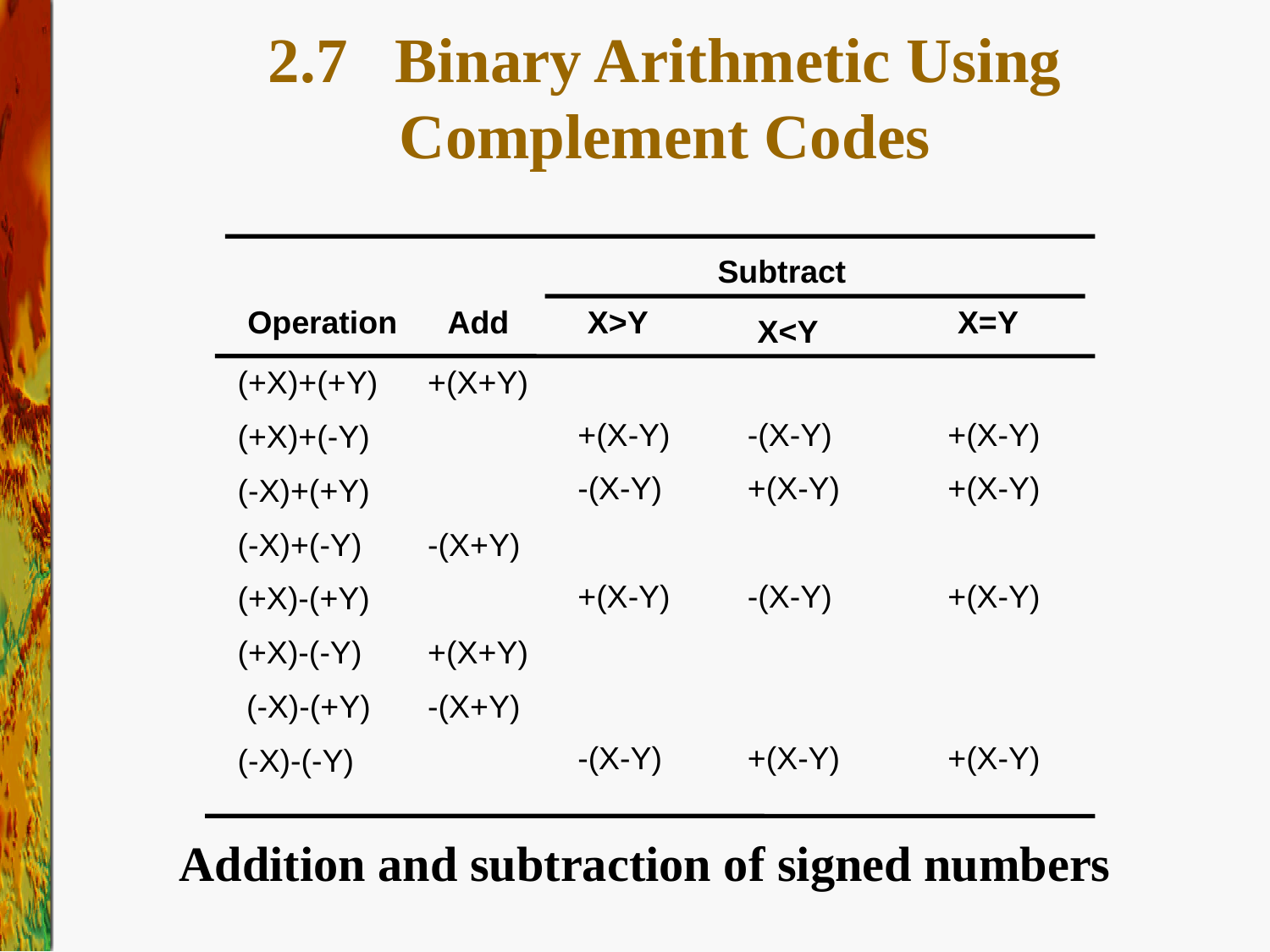

# 2.7   Binary Arithmetic Using Complement Codes

Subtract
Operation
Add

X>Y
X=Y
X<Y

+(X-Y)
-(X-Y)

+(X-Y)

-(X-Y)

-(X-Y)
+(X-Y)

-(X-Y)

+(X-Y)

+(X-Y)
+(X-Y)

+(X-Y)

+(X-Y)

(+X)+(+Y)
(+X)+(-Y)
(-X)+(+Y)
(-X)+(-Y)
(+X)-(+Y)
(+X)-(-Y)
 (-X)-(+Y)
(-X)-(-Y)

+(X+Y)

-(X+Y)

+(X+Y)
-(X+Y)

Addition and subtraction of signed numbers